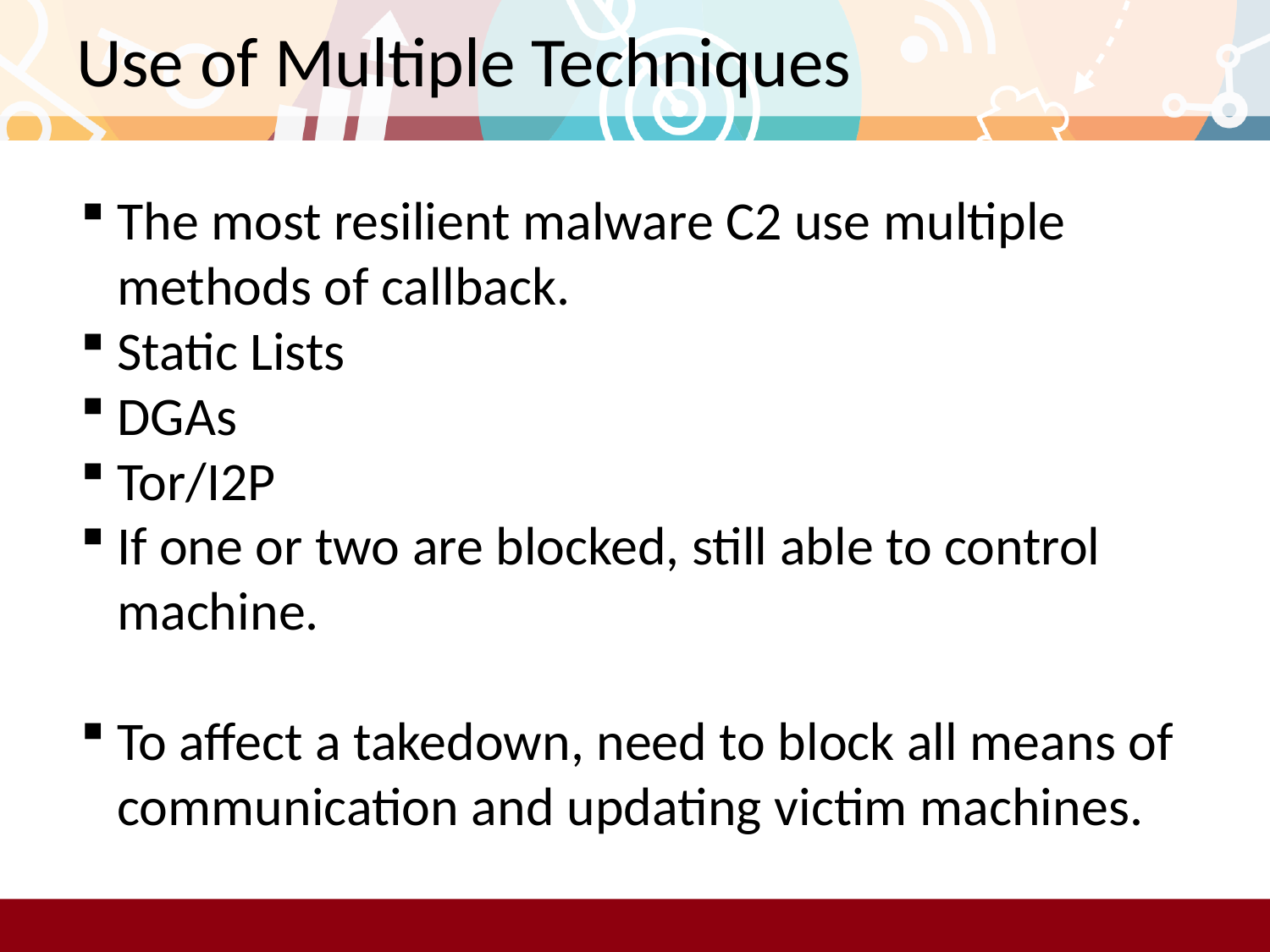

# Use of Multiple Techniques
The most resilient malware C2 use multiple methods of callback.
Static Lists
DGAs
Tor/I2P
If one or two are blocked, still able to control machine.

To affect a takedown, need to block all means of communication and updating victim machines.